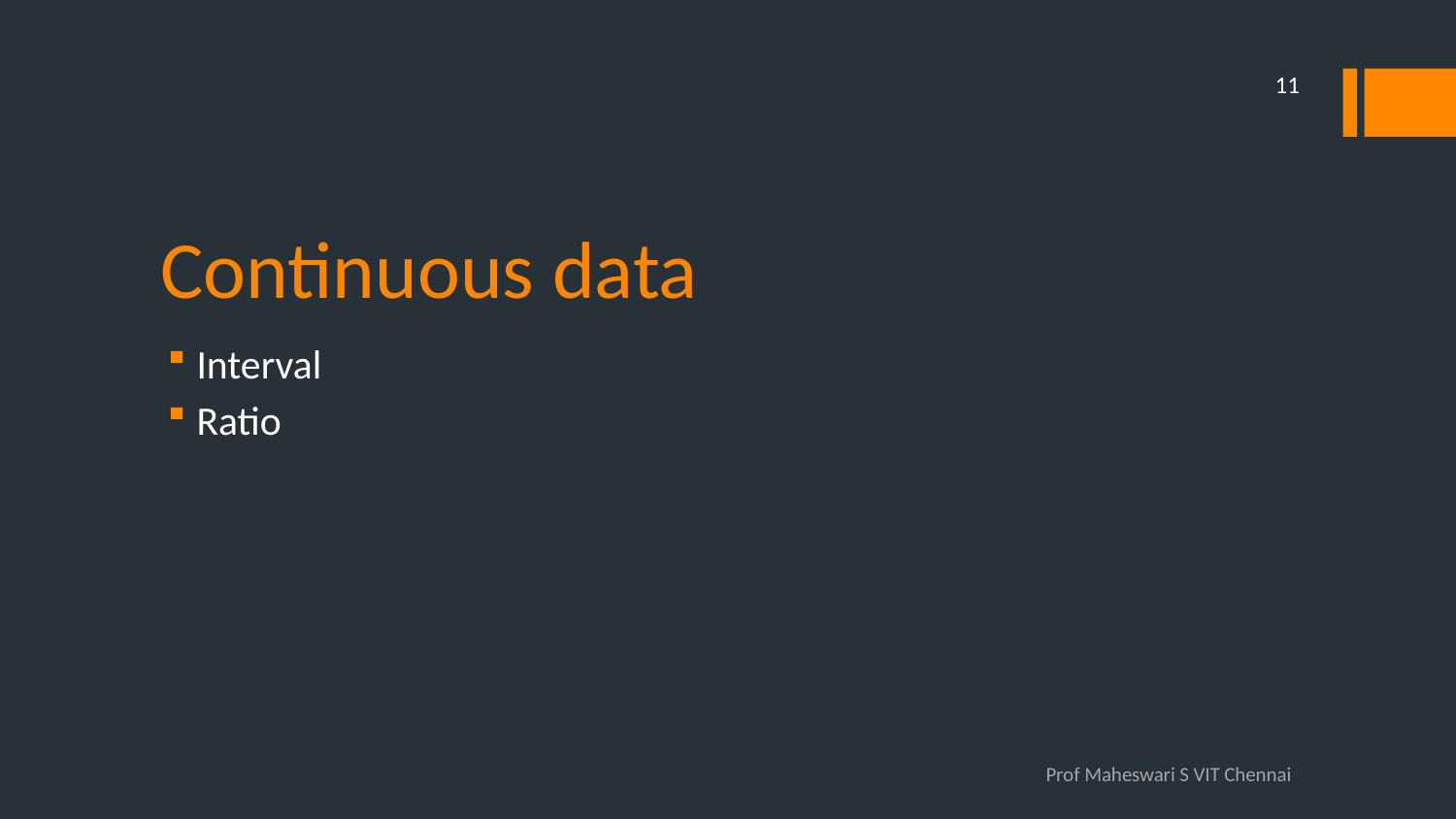

11
# Continuous data
Interval
Ratio
Prof Maheswari S VIT Chennai